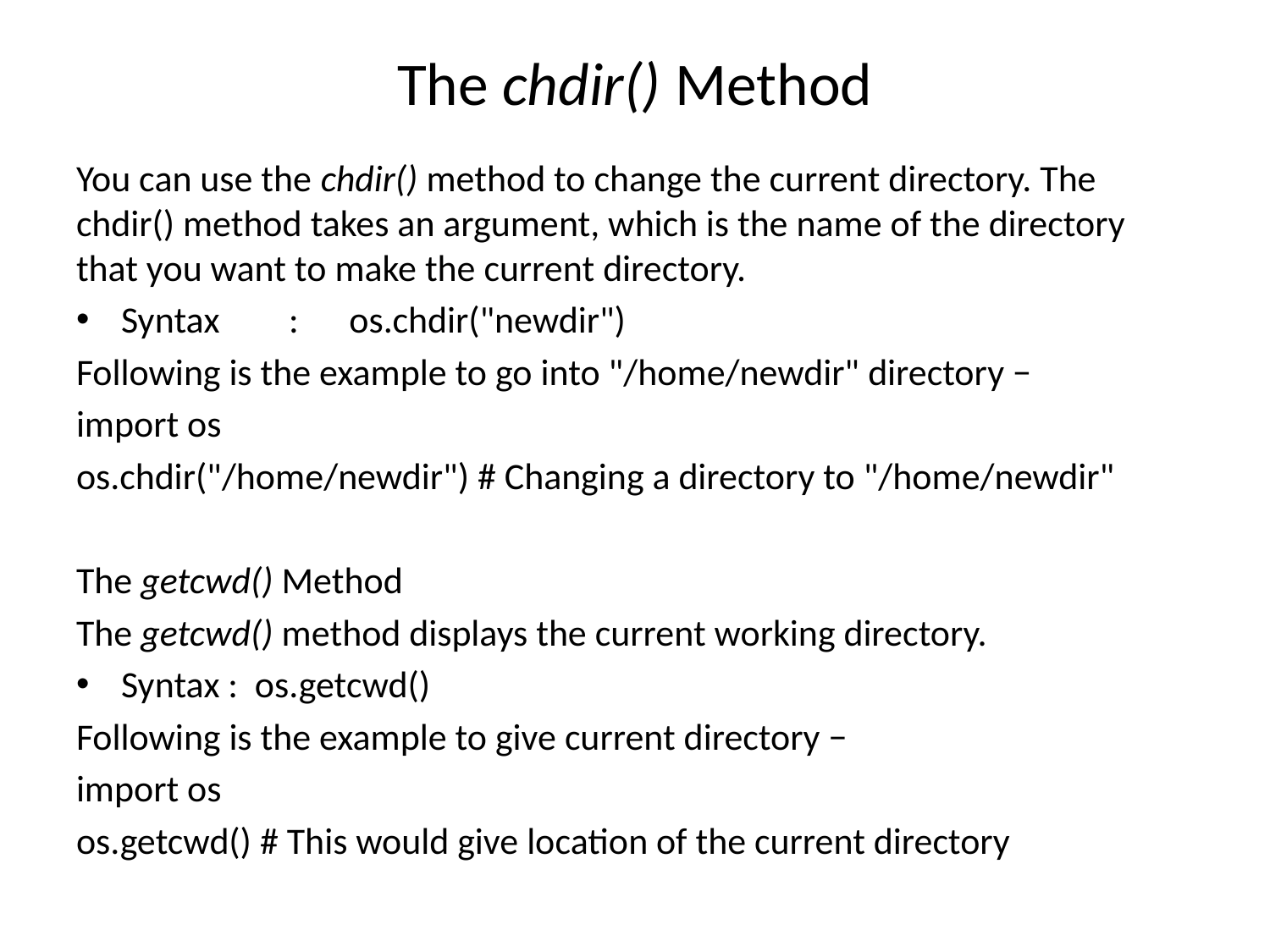

# The chdir() Method
You can use the chdir() method to change the current directory. The chdir() method takes an argument, which is the name of the directory that you want to make the current directory.
Syntax	:      os.chdir("newdir")
Following is the example to go into "/home/newdir" directory −
import os
os.chdir("/home/newdir") # Changing a directory to "/home/newdir"

The getcwd() Method
The getcwd() method displays the current working directory.
Syntax :  os.getcwd()
Following is the example to give current directory −
import os
os.getcwd() # This would give location of the current directory